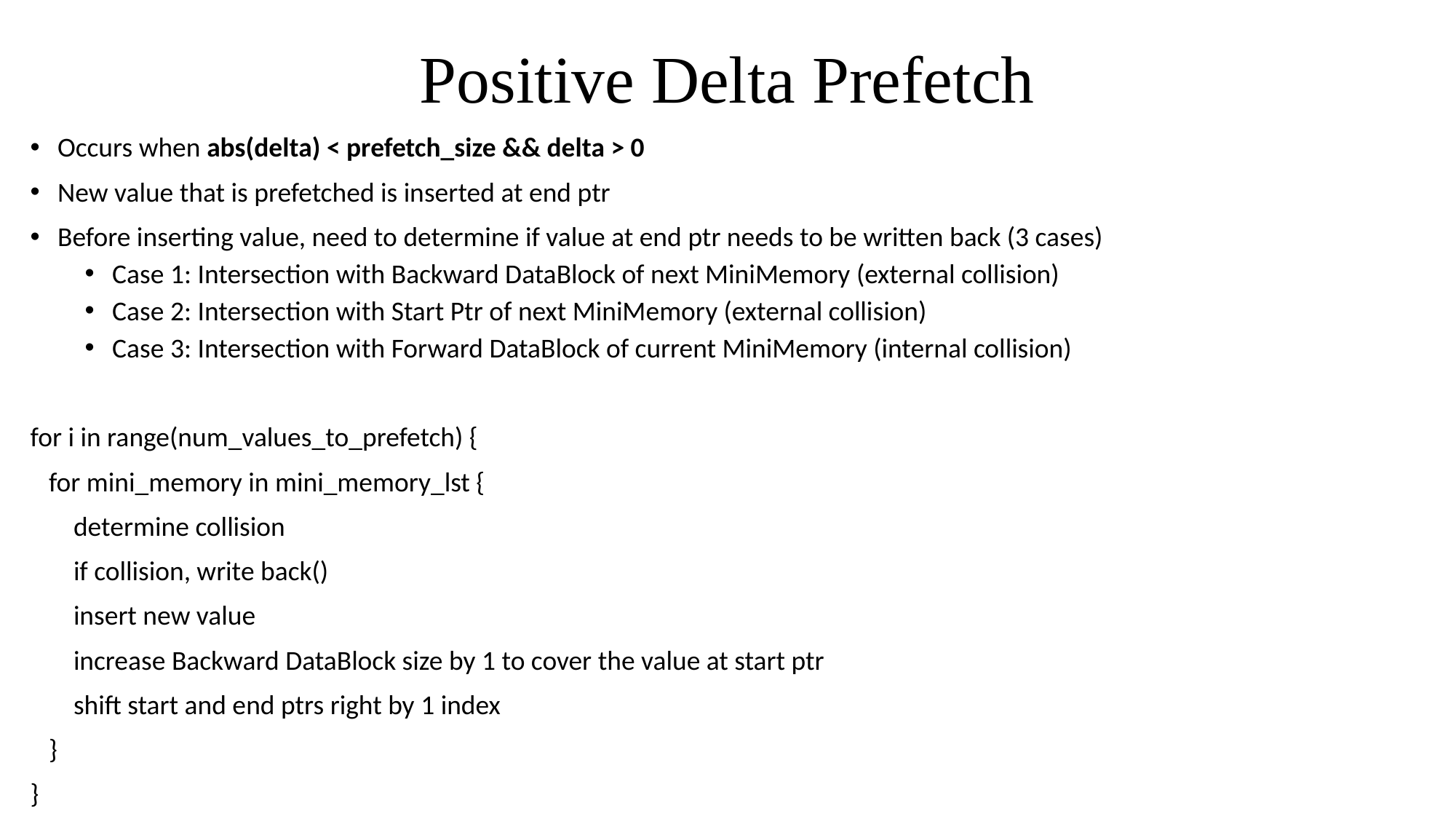

# Positive Delta Prefetch
Occurs when abs(delta) < prefetch_size && delta > 0
New value that is prefetched is inserted at end ptr
Before inserting value, need to determine if value at end ptr needs to be written back (3 cases)
Case 1: Intersection with Backward DataBlock of next MiniMemory (external collision)
Case 2: Intersection with Start Ptr of next MiniMemory (external collision)
Case 3: Intersection with Forward DataBlock of current MiniMemory (internal collision)

for i in range(num_values_to_prefetch) {
   for mini_memory in mini_memory_lst {
       determine collision
       if collision, write back()
       insert new value
       increase Backward DataBlock size by 1 to cover the value at start ptr
       shift start and end ptrs right by 1 index
   }
}